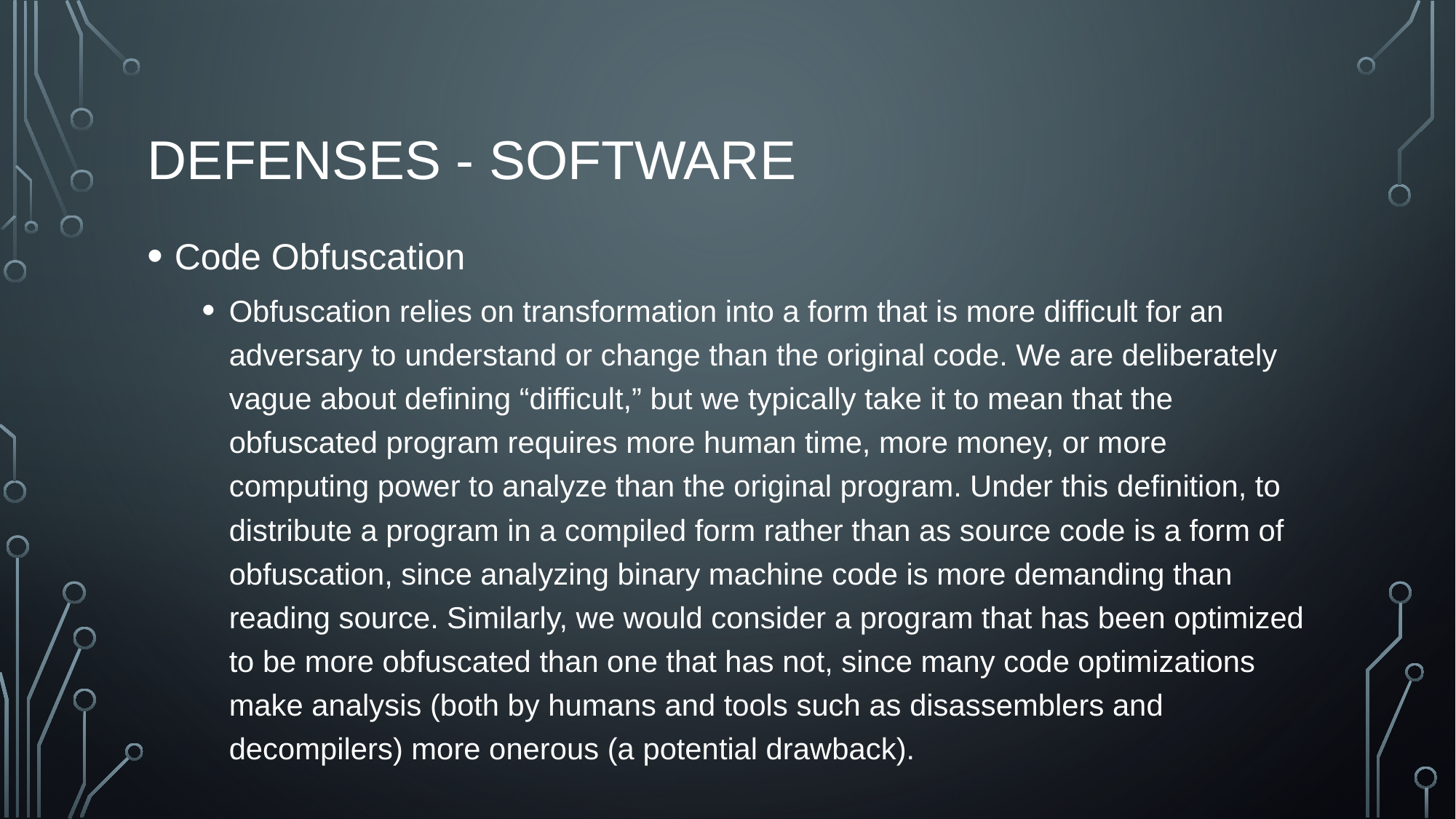

# Defenses - Software
Code Obfuscation
Obfuscation relies on transformation into a form that is more difficult for an adversary to understand or change than the original code. We are deliberately vague about defining “difficult,” but we typically take it to mean that the obfuscated program requires more human time, more money, or more computing power to analyze than the original program. Under this definition, to distribute a program in a compiled form rather than as source code is a form of obfuscation, since analyzing binary machine code is more demanding than reading source. Similarly, we would consider a program that has been optimized to be more obfuscated than one that has not, since many code optimizations make analysis (both by humans and tools such as disassemblers and decompilers) more onerous (a potential drawback).